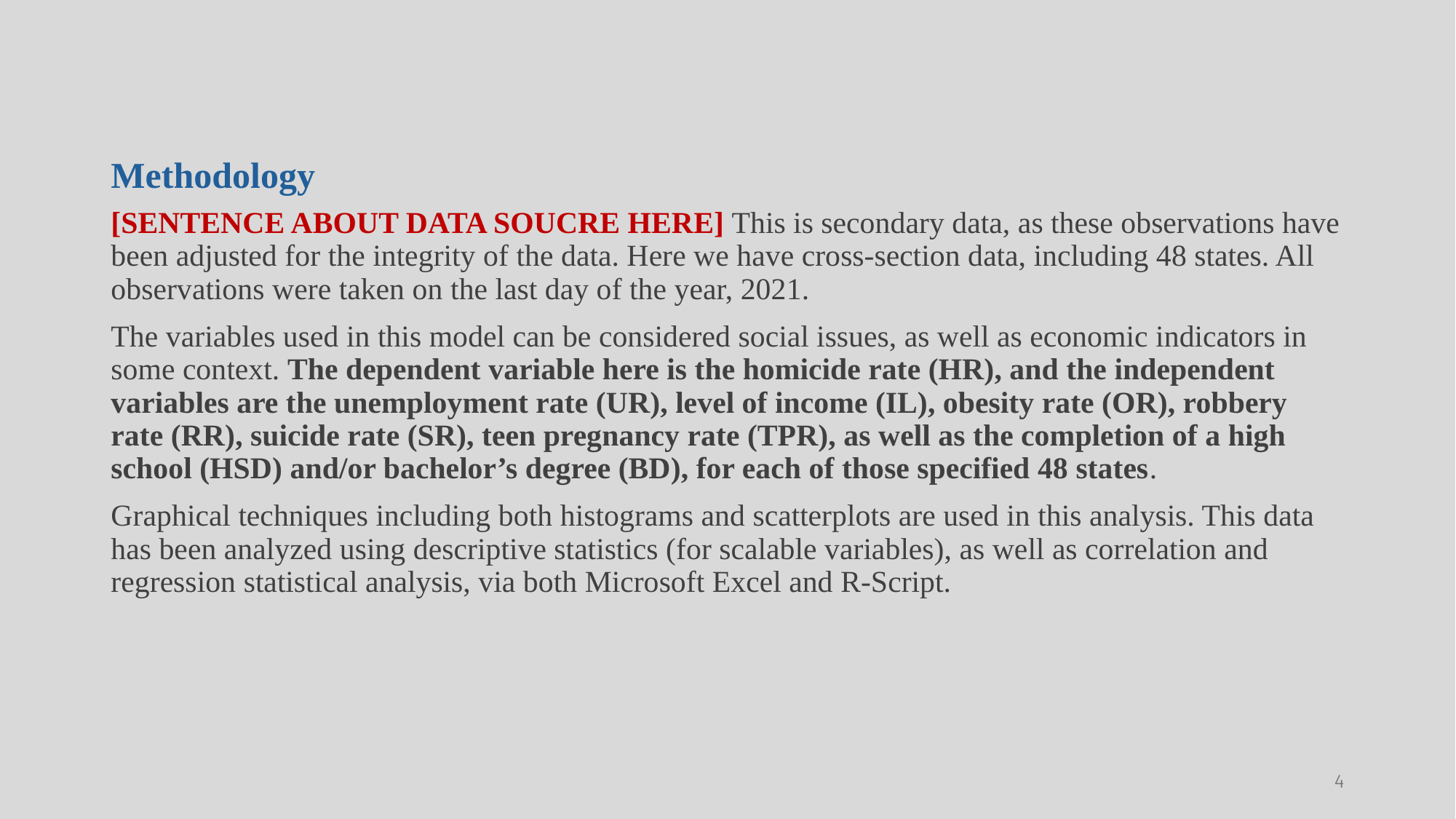

# Methodology
[SENTENCE ABOUT DATA SOUCRE HERE] This is secondary data, as these observations have been adjusted for the integrity of the data. Here we have cross-section data, including 48 states. All observations were taken on the last day of the year, 2021.
The variables used in this model can be considered social issues, as well as economic indicators in some context. The dependent variable here is the homicide rate (HR), and the independent variables are the unemployment rate (UR), level of income (IL), obesity rate (OR), robbery rate (RR), suicide rate (SR), teen pregnancy rate (TPR), as well as the completion of a high school (HSD) and/or bachelor’s degree (BD), for each of those specified 48 states.
Graphical techniques including both histograms and scatterplots are used in this analysis. This data has been analyzed using descriptive statistics (for scalable variables), as well as correlation and regression statistical analysis, via both Microsoft Excel and R-Script.
4